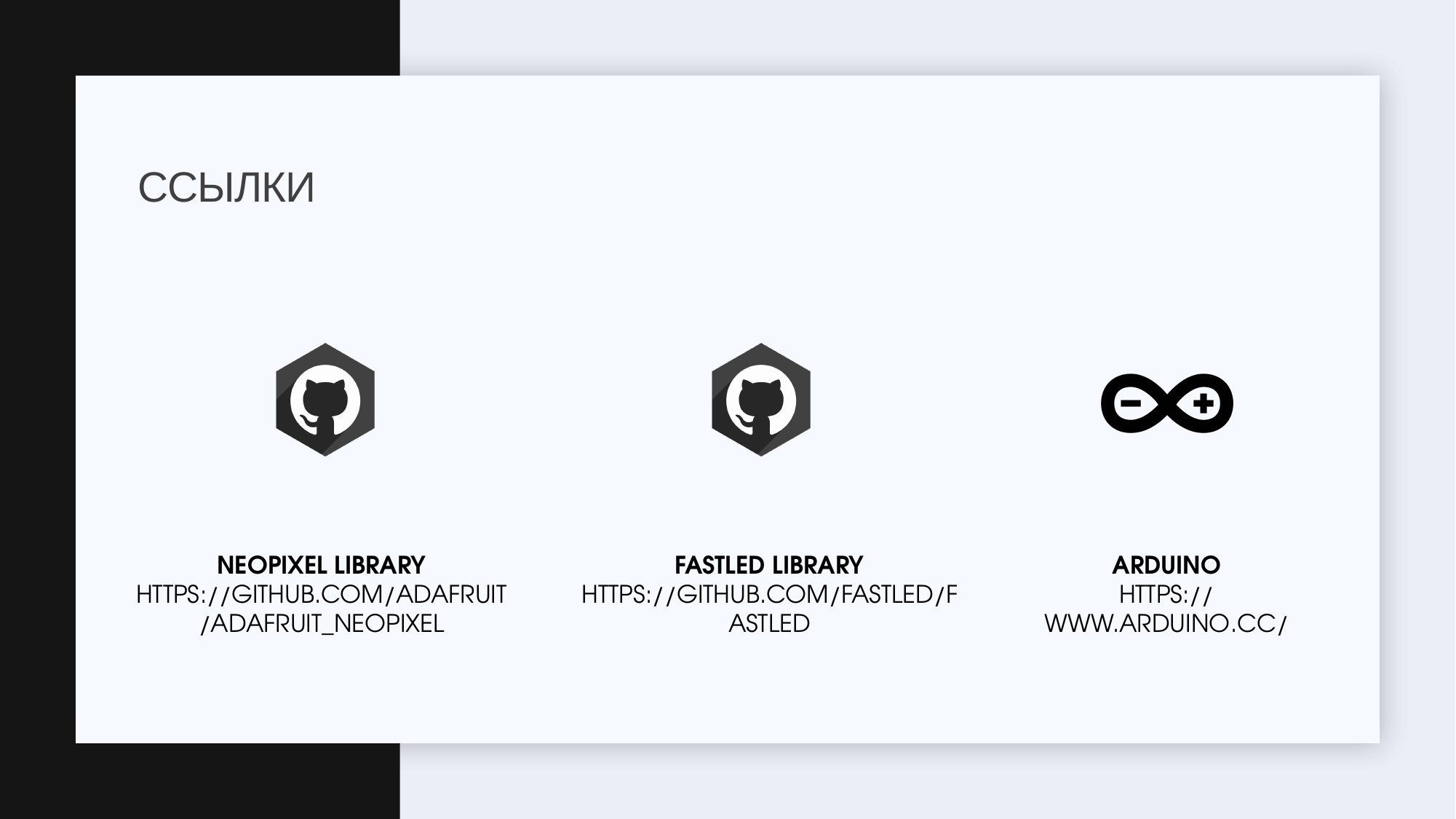

# ссылки
NEOPIXEl library
HTTPS://GITHUB.COM/ADAFRUIT/ADAFRUIT_NEOPIXEL
Fastled library
https://github.com/FastLED/FastLED
ARDUINO
https://www.arduino.cc/